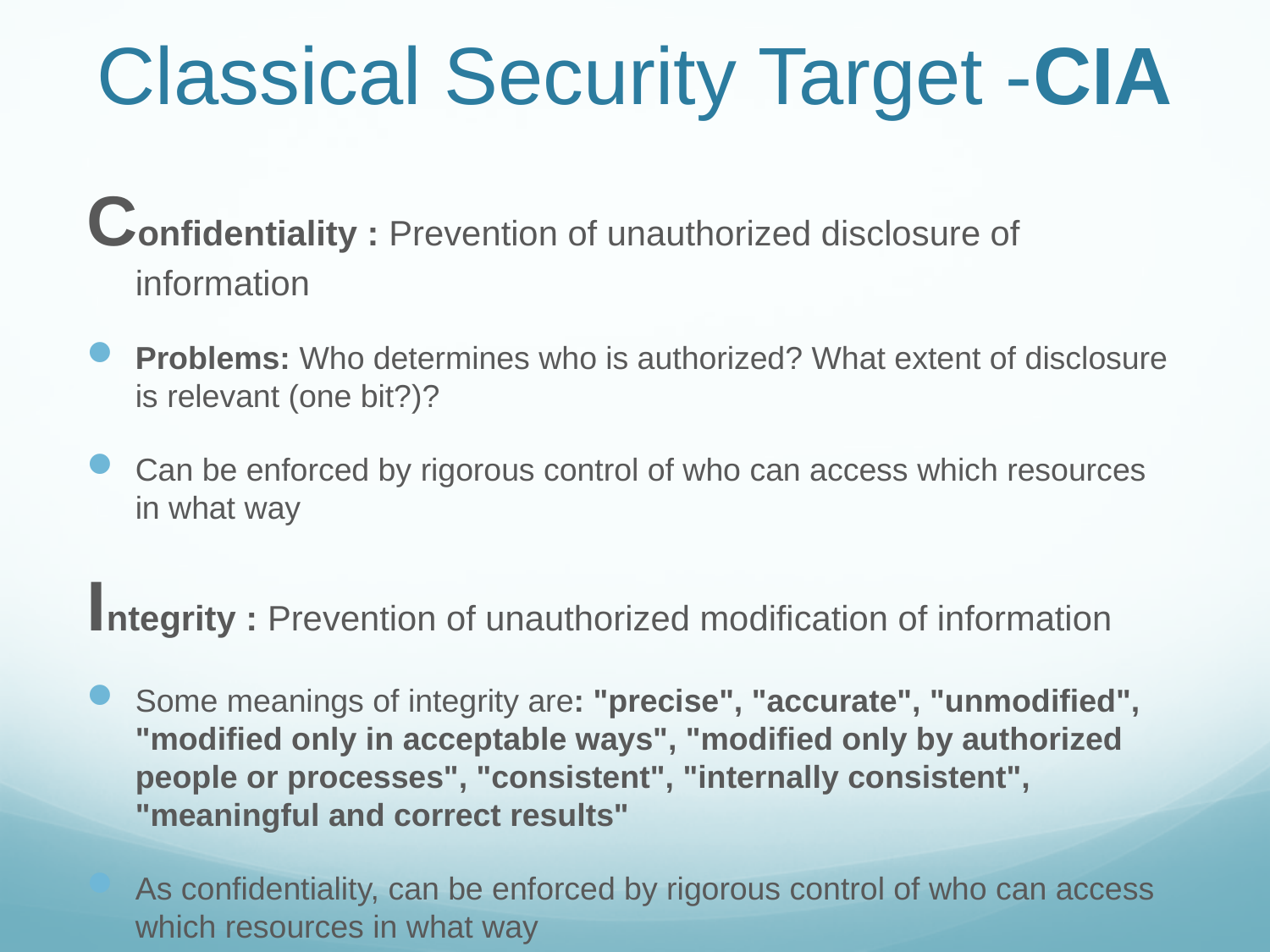

# Classical Security Target -CIA
Confidentiality : Prevention of unauthorized disclosure of information
Problems: Who determines who is authorized? What extent of disclosure is relevant (one bit?)?
Can be enforced by rigorous control of who can access which resources in what way
Integrity : Prevention of unauthorized modification of information
Some meanings of integrity are: "precise", "accurate", "unmodified", "modified only in acceptable ways", "modified only by authorized people or processes", "consistent", "internally consistent", "meaningful and correct results"
As confidentiality, can be enforced by rigorous control of who can access which resources in what way